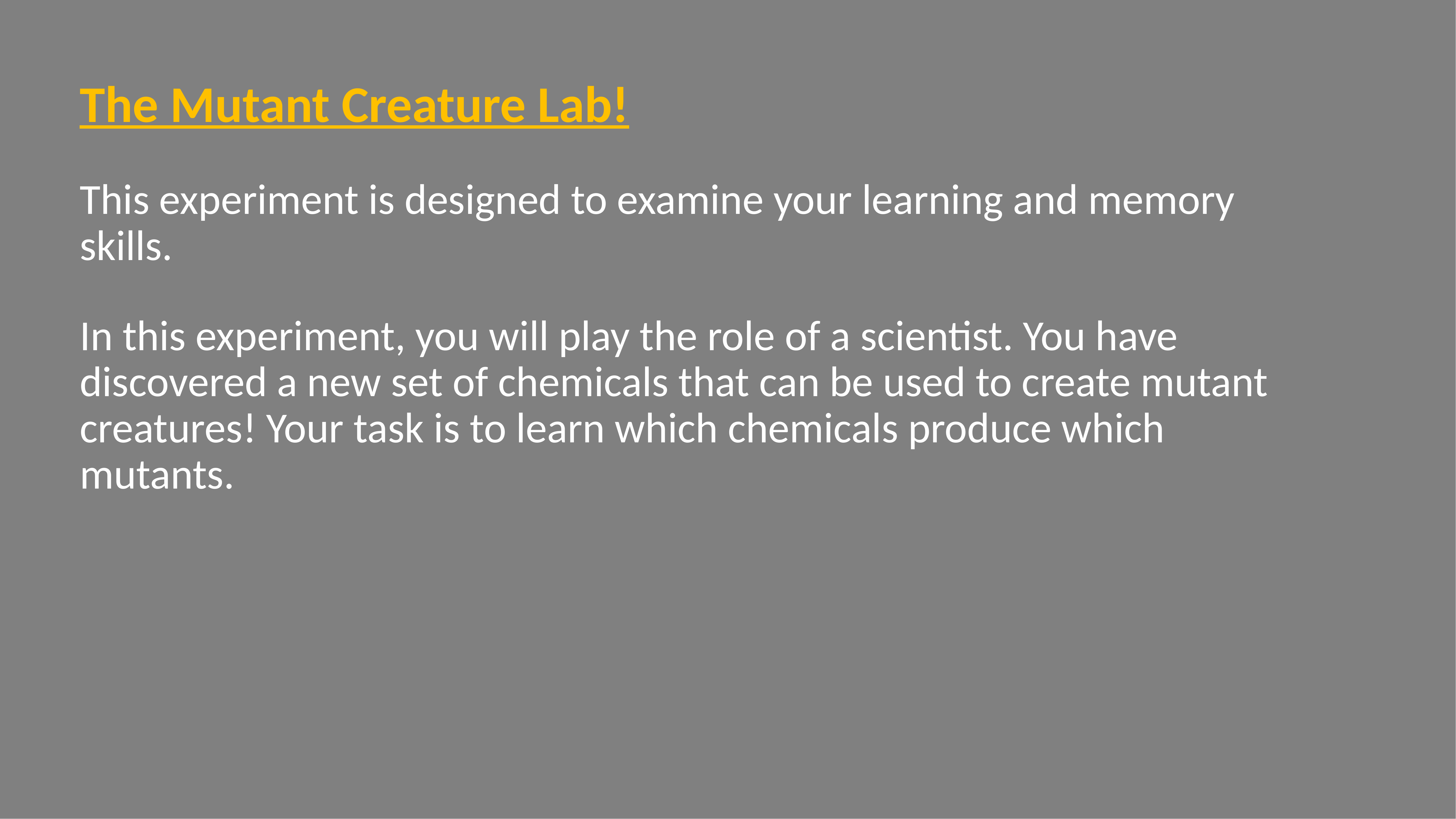

The Mutant Creature Lab!
This experiment is designed to examine your learning and memory skills.
In this experiment, you will play the role of a scientist. You have discovered a new set of chemicals that can be used to create mutant creatures! Your task is to learn which chemicals produce which  mutants.